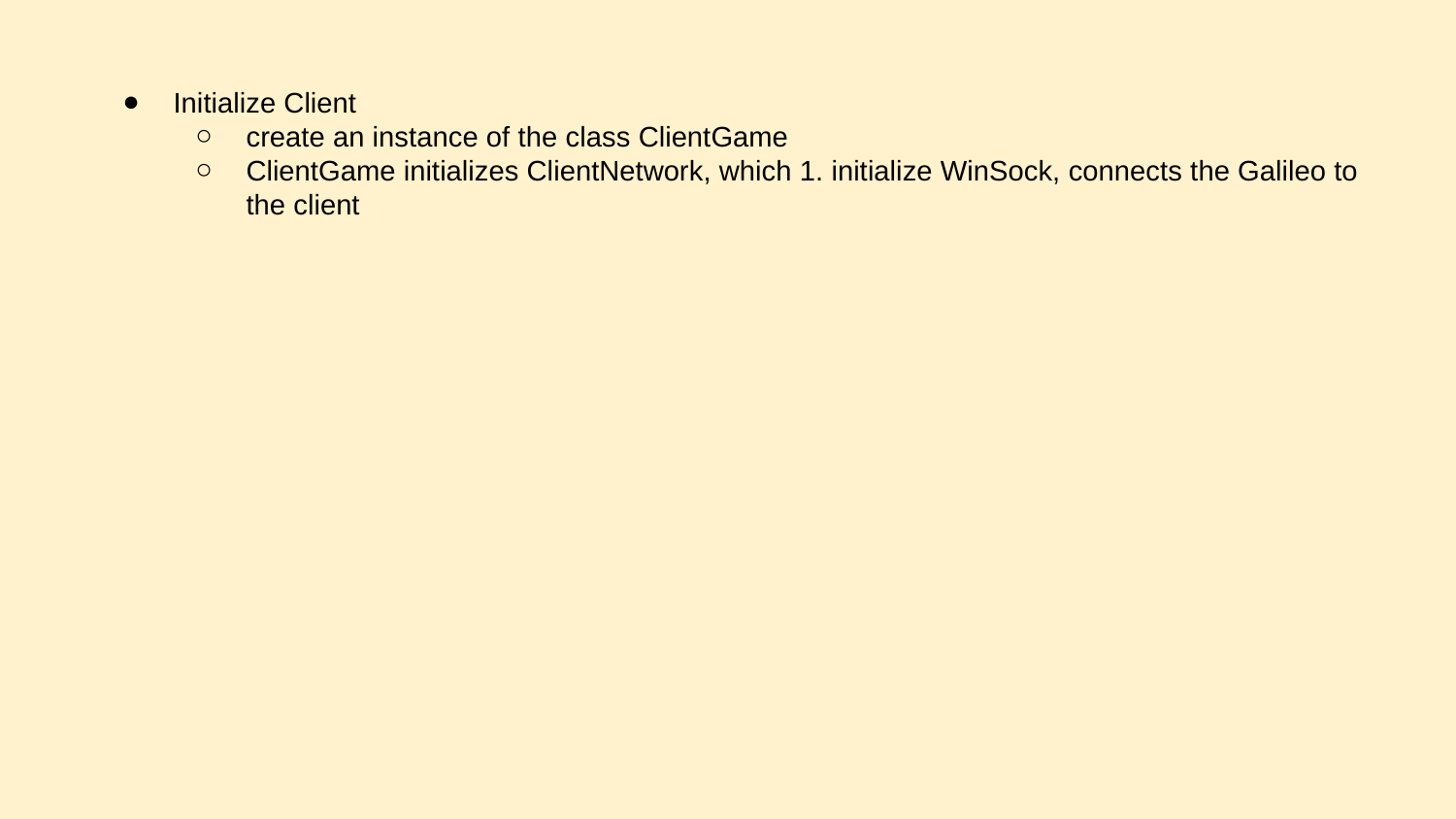

Initialize Client
create an instance of the class ClientGame
ClientGame initializes ClientNetwork, which 1. initialize WinSock, connects the Galileo to the client